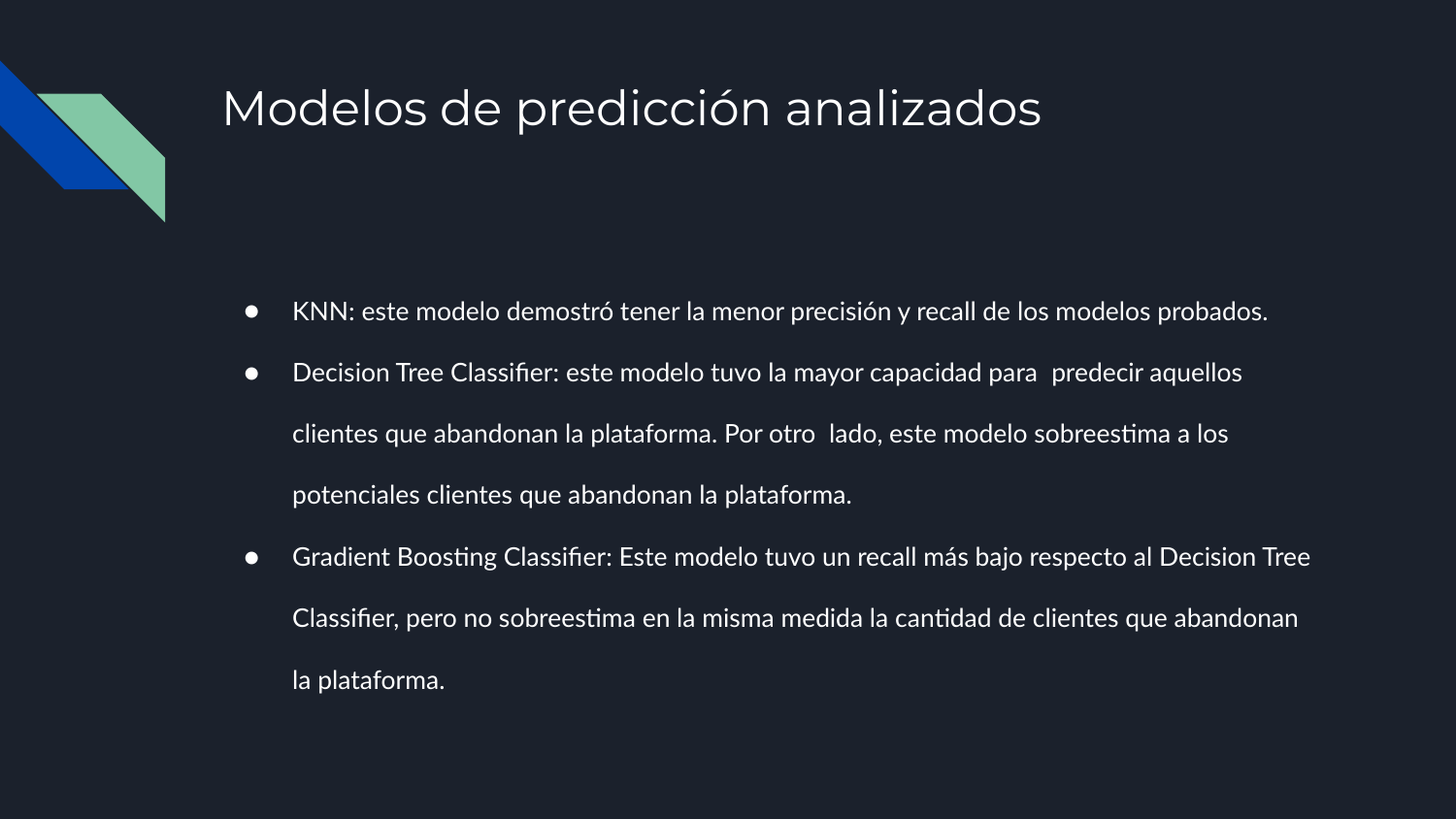

# Modelos de predicción analizados
KNN: este modelo demostró tener la menor precisión y recall de los modelos probados.
Decision Tree Classifier: este modelo tuvo la mayor capacidad para  predecir aquellos clientes que abandonan la plataforma. Por otro  lado, este modelo sobreestima a los potenciales clientes que abandonan la plataforma.
Gradient Boosting Classifier: Este modelo tuvo un recall más bajo respecto al Decision Tree Classifier, pero no sobreestima en la misma medida la cantidad de clientes que abandonan la plataforma.